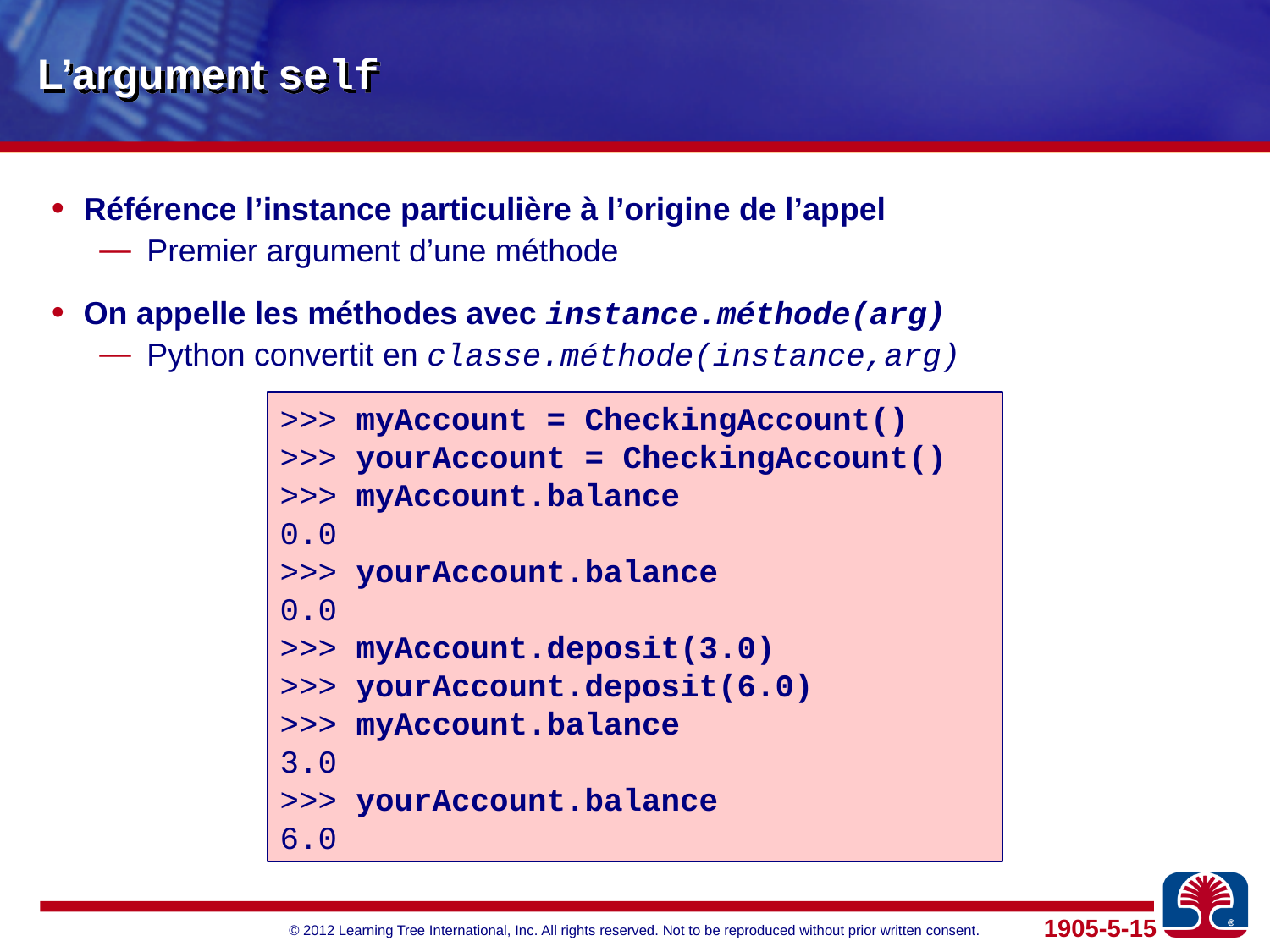

# L’argument self
Référence l’instance particulière à l’origine de l’appel
Premier argument d’une méthode
On appelle les méthodes avec instance.méthode(arg)
Python convertit en classe.méthode(instance,arg)
>>> myAccount = CheckingAccount()
>>> yourAccount = CheckingAccount()
>>> myAccount.balance
0.0
>>> yourAccount.balance
0.0
>>> myAccount.deposit(3.0)
>>> yourAccount.deposit(6.0)
>>> myAccount.balance
3.0
>>> yourAccount.balance
6.0